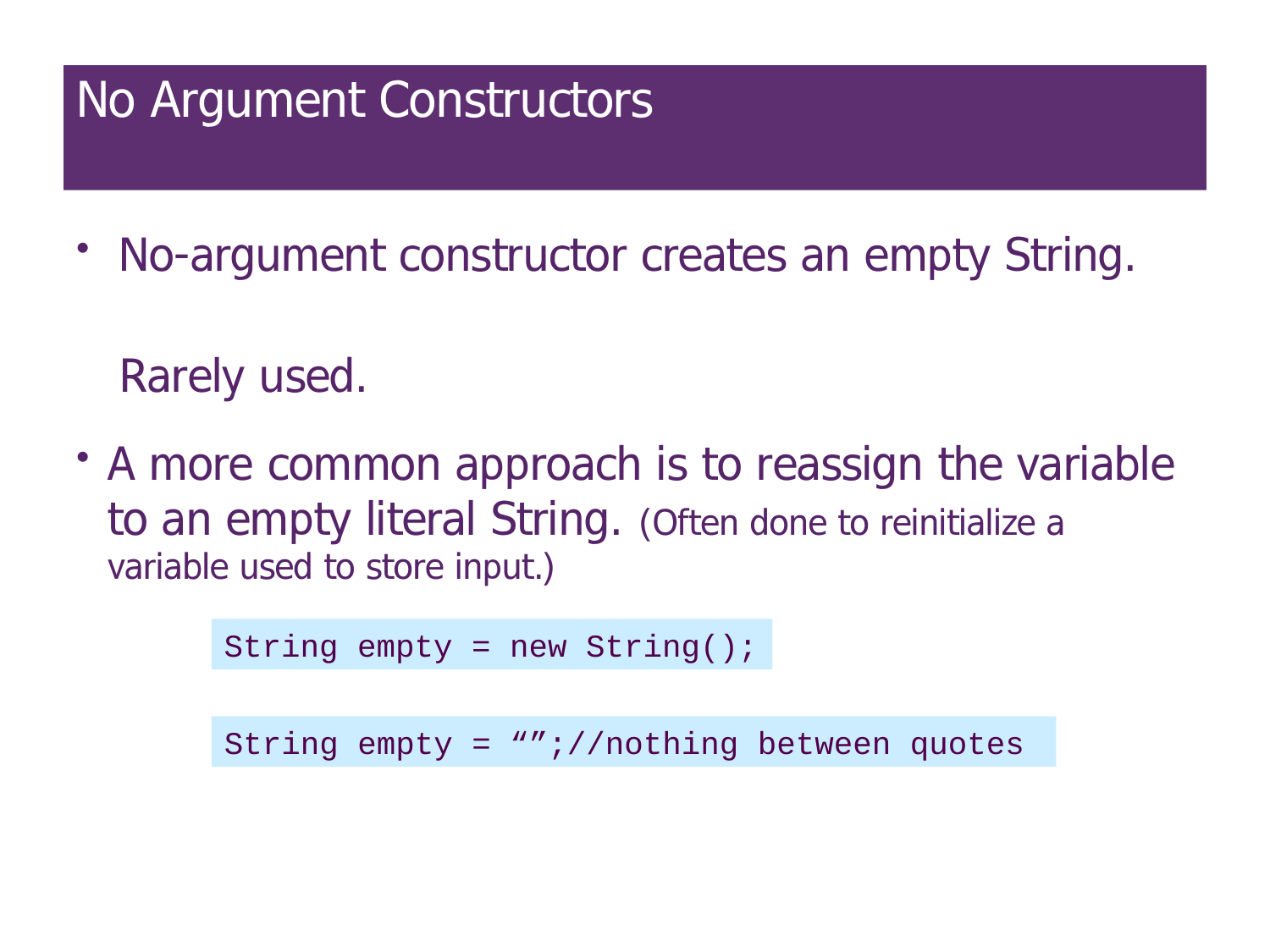

# No Argument Constructors
  No-argument constructor creates an empty String.
   Rarely used.
A more common approach is to reassign the variable to an empty literal String. (Often done to reinitialize a variable used to store input.)
String empty = new String();
String empty = “”;//nothing between quotes